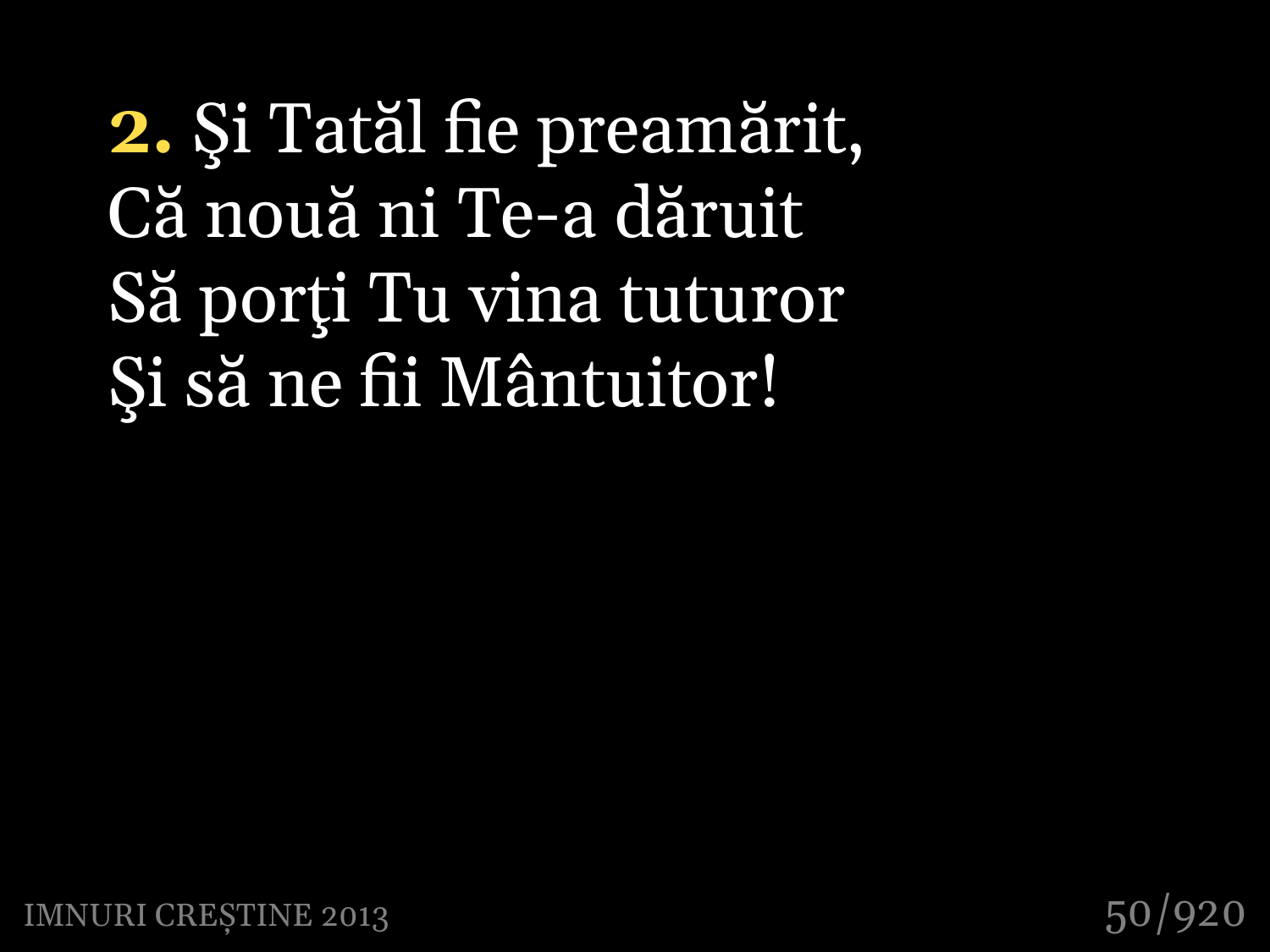

2. Şi Tatăl fie preamărit,
Că nouă ni Te-a dăruit
Să porţi Tu vina tuturor
Şi să ne fii Mântuitor!
50/920
IMNURI CREȘTINE 2013